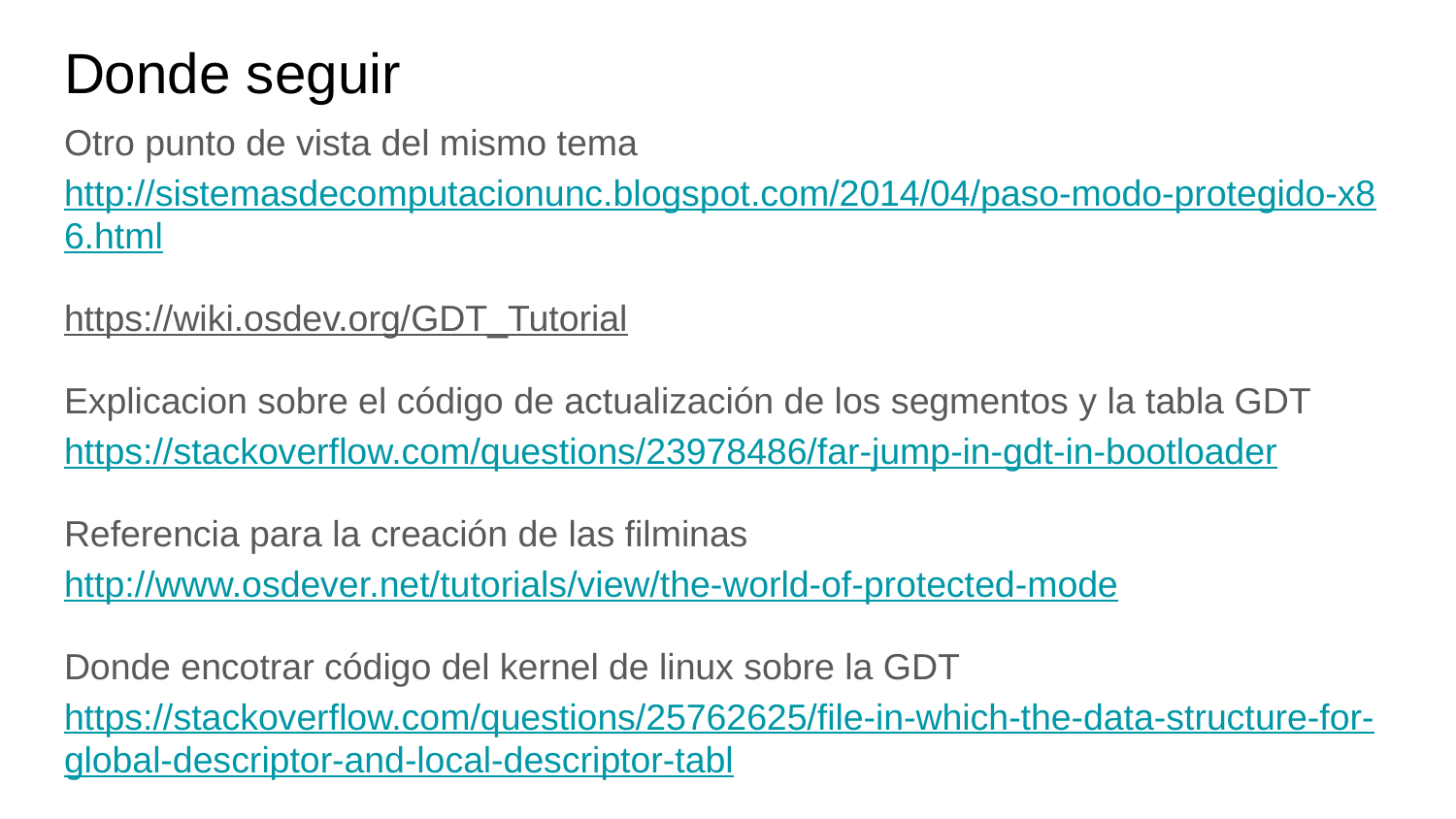

# Donde seguir
Otro punto de vista del mismo tema http://sistemasdecomputacionunc.blogspot.com/2014/04/paso-modo-protegido-x86.html
https://wiki.osdev.org/GDT_Tutorial
Explicacion sobre el código de actualización de los segmentos y la tabla GDT https://stackoverflow.com/questions/23978486/far-jump-in-gdt-in-bootloader
Referencia para la creación de las filminas http://www.osdever.net/tutorials/view/the-world-of-protected-mode
Donde encotrar código del kernel de linux sobre la GDT https://stackoverflow.com/questions/25762625/file-in-which-the-data-structure-for-global-descriptor-and-local-descriptor-tabl